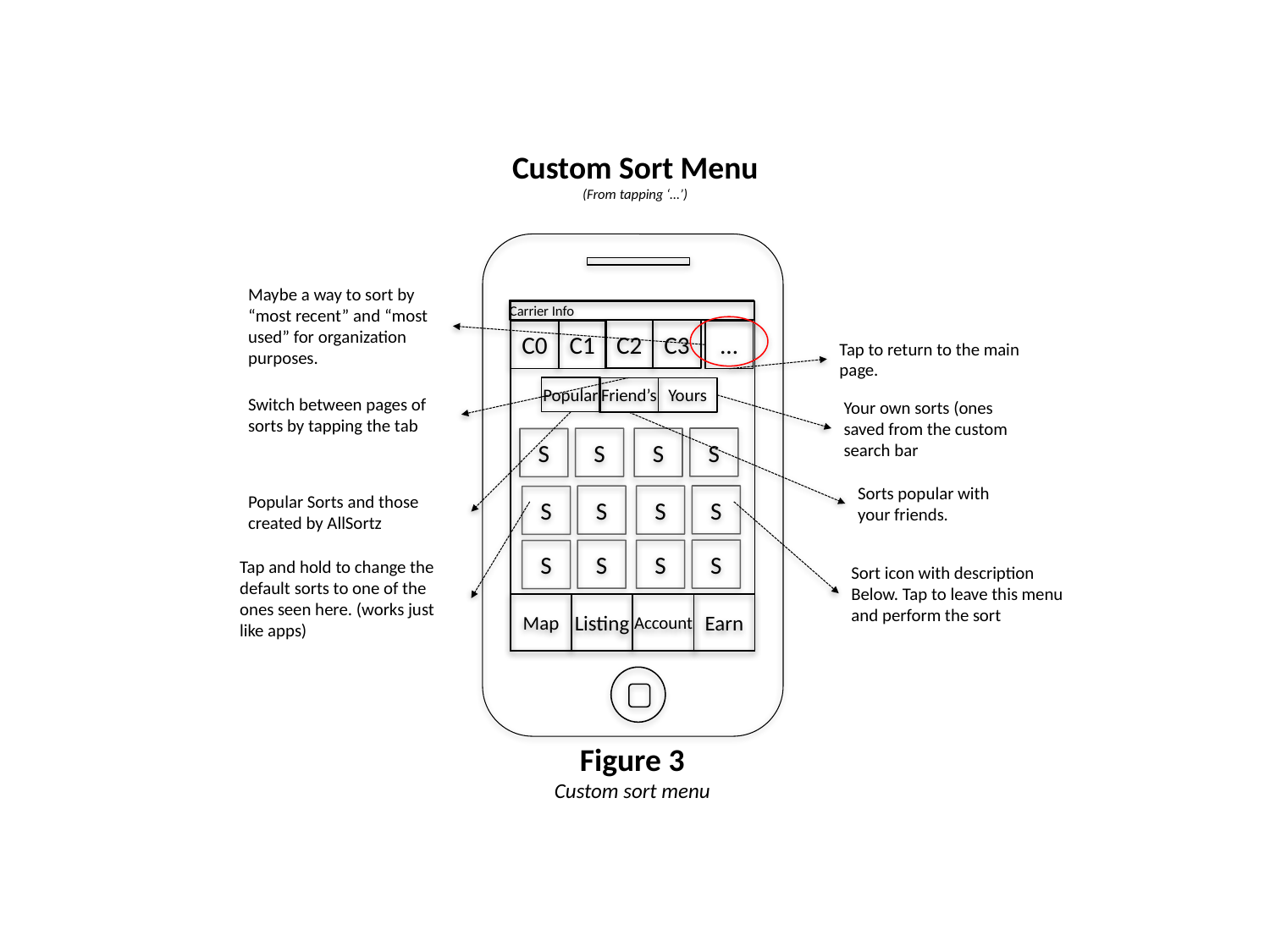

Custom Sort Menu
(From tapping ‘…’)

Maybe a way to sort by “most recent” and “most used” for organization purposes.
Carrier Info

C2
C3
C0
C1
…
Tap to return to the main page.
Popular
Friend’s
Yours
Switch between pages of sorts by tapping the tab
Your own sorts (ones saved from the custom search bar
S
S
S
S
Sorts popular with your friends.
Popular Sorts and those created by AllSortz
S
S
S
S
S
S
S
S
Tap and hold to change the default sorts to one of the ones seen here. (works just like apps)
Sort icon with description
Below. Tap to leave this menu and perform the sort
Map
Listing
Account
Earn

Figure 3
Custom sort menu